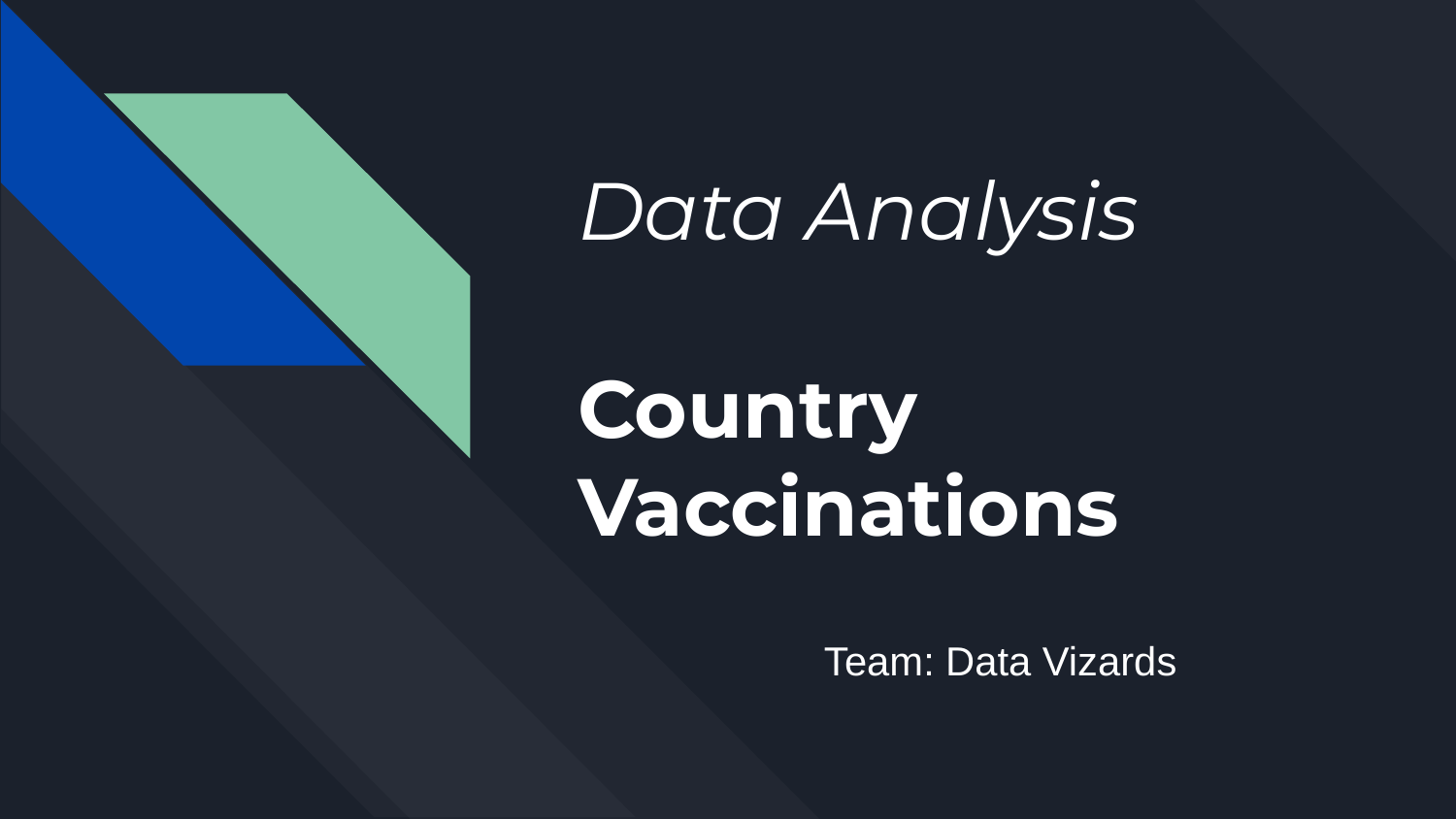

# Data Analysis

Country Vaccinations
Team: Data Vizards